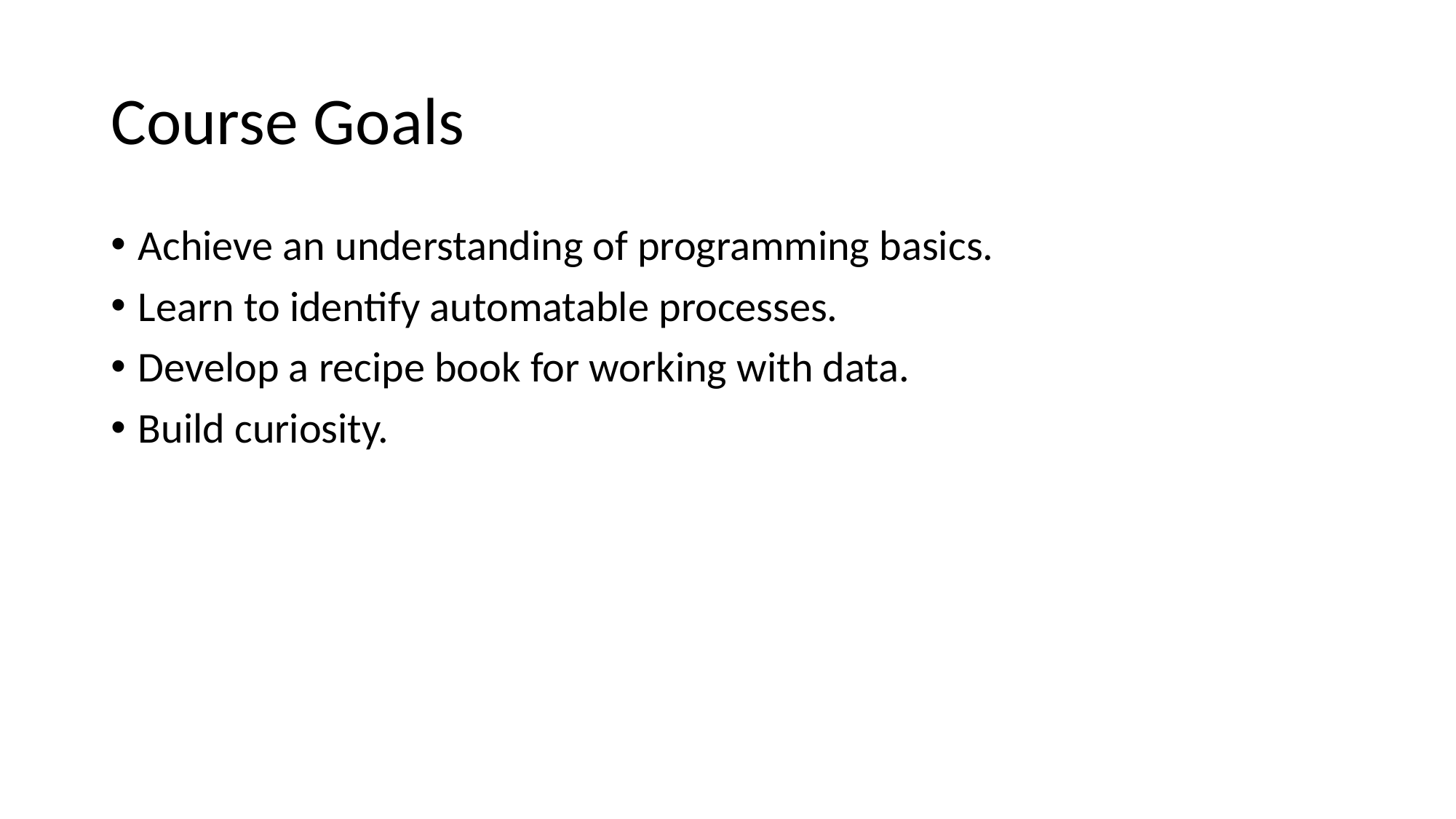

# Course Goals
Achieve an understanding of programming basics.
Learn to identify automatable processes.
Develop a recipe book for working with data.
Build curiosity.